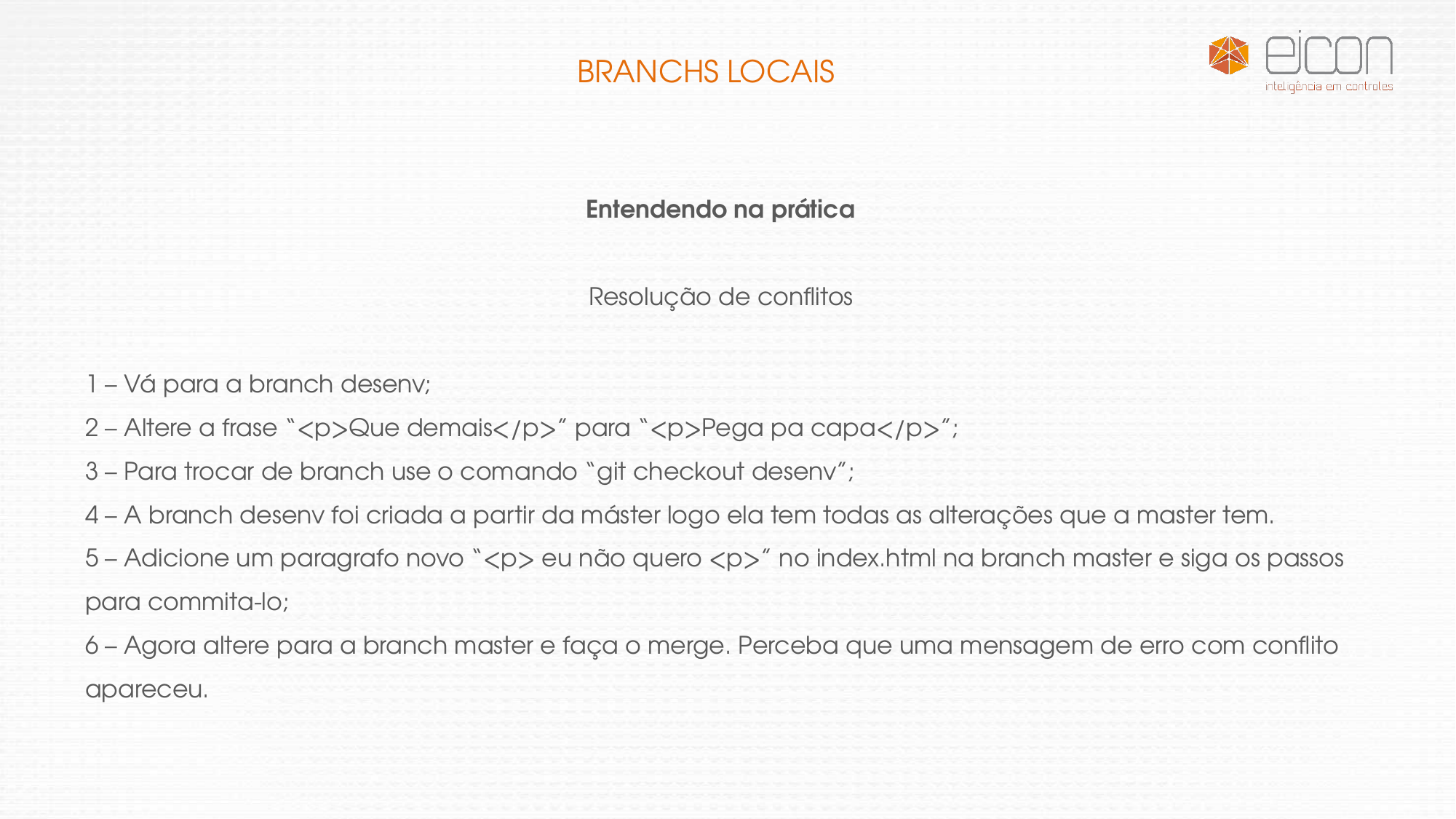

BRANCHS LOCAIS
Entendendo na prática

			  	          Resolução de conflitos

1 – Vá para a branch desenv;
2 – Altere a frase “<p>Que demais</p>” para “<p>Pega pa capa</p>”;
3 – Para trocar de branch use o comando “git checkout desenv”;
4 – A branch desenv foi criada a partir da máster logo ela tem todas as alterações que a master tem.
5 – Adicione um paragrafo novo “<p> eu não quero <p>” no index.html na branch master e siga os passos para commita-lo;
6 – Agora altere para a branch master e faça o merge. Perceba que uma mensagem de erro com conflito apareceu.